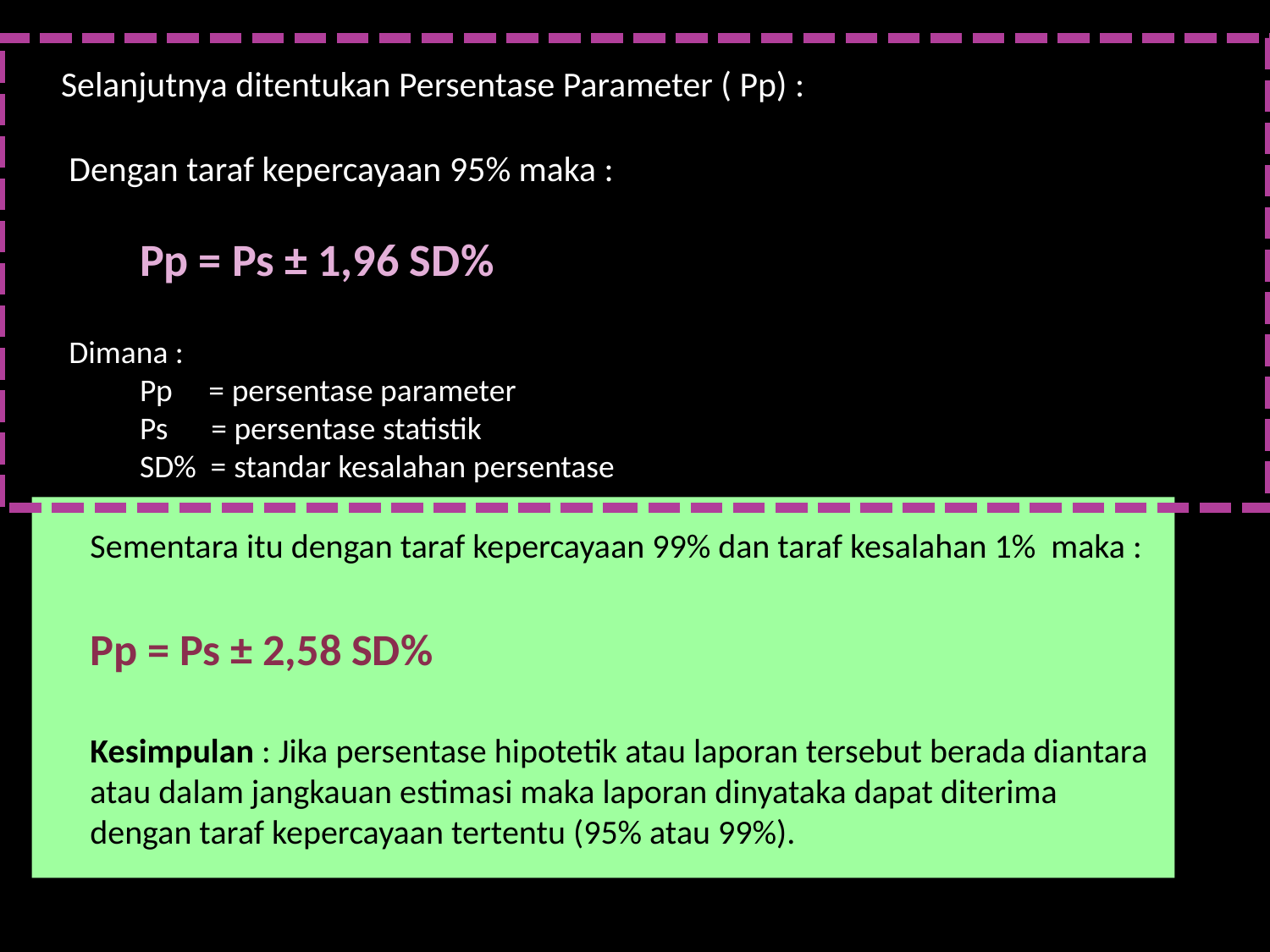

# Selanjutnya ditentukan Persentase Parameter ( Pp) :   Dengan taraf kepercayaan 95% maka :   Pp = Ps ± 1,96 SD%   Dimana : Pp     = persentase parameter Ps      = persentase statistik SD%  = standar kesalahan persentase
	Sementara itu dengan taraf kepercayaan 99% dan taraf kesalahan 1%  maka :

		Pp = Ps ± 2,58 SD%

	Kesimpulan : Jika persentase hipotetik atau laporan tersebut berada diantara atau dalam jangkauan estimasi maka laporan dinyataka dapat diterima dengan taraf kepercayaan tertentu (95% atau 99%).